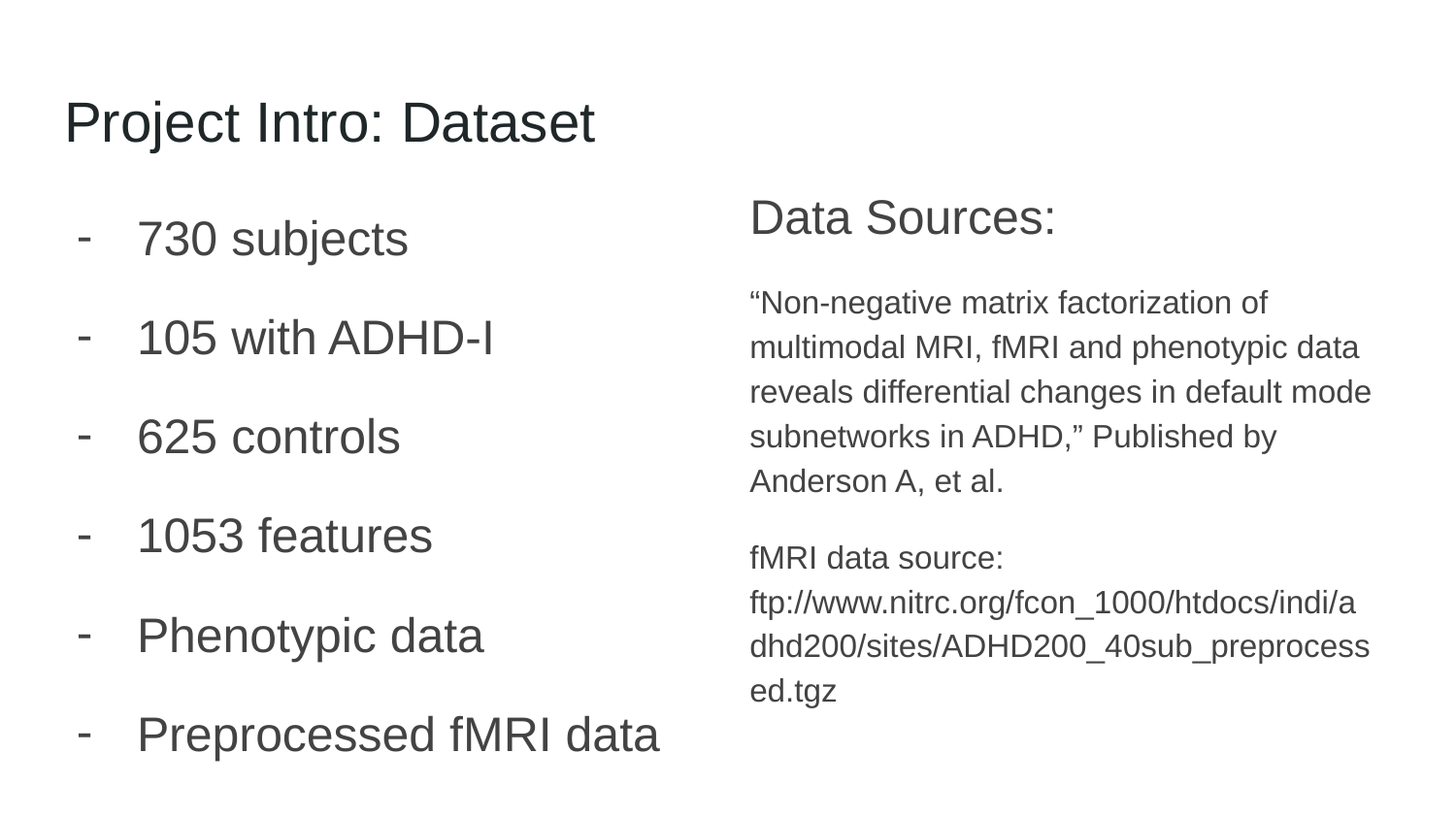

# Project Intro: Dataset
Data Sources:
“Non-negative matrix factorization of multimodal MRI, fMRI and phenotypic data reveals differential changes in default mode subnetworks in ADHD,” Published by Anderson A, et al.
fMRI data source: ftp://www.nitrc.org/fcon_1000/htdocs/indi/adhd200/sites/ADHD200_40sub_preprocessed.tgz

730 subjects
105 with ADHD-I
625 controls
1053 features
Phenotypic data
Preprocessed fMRI data